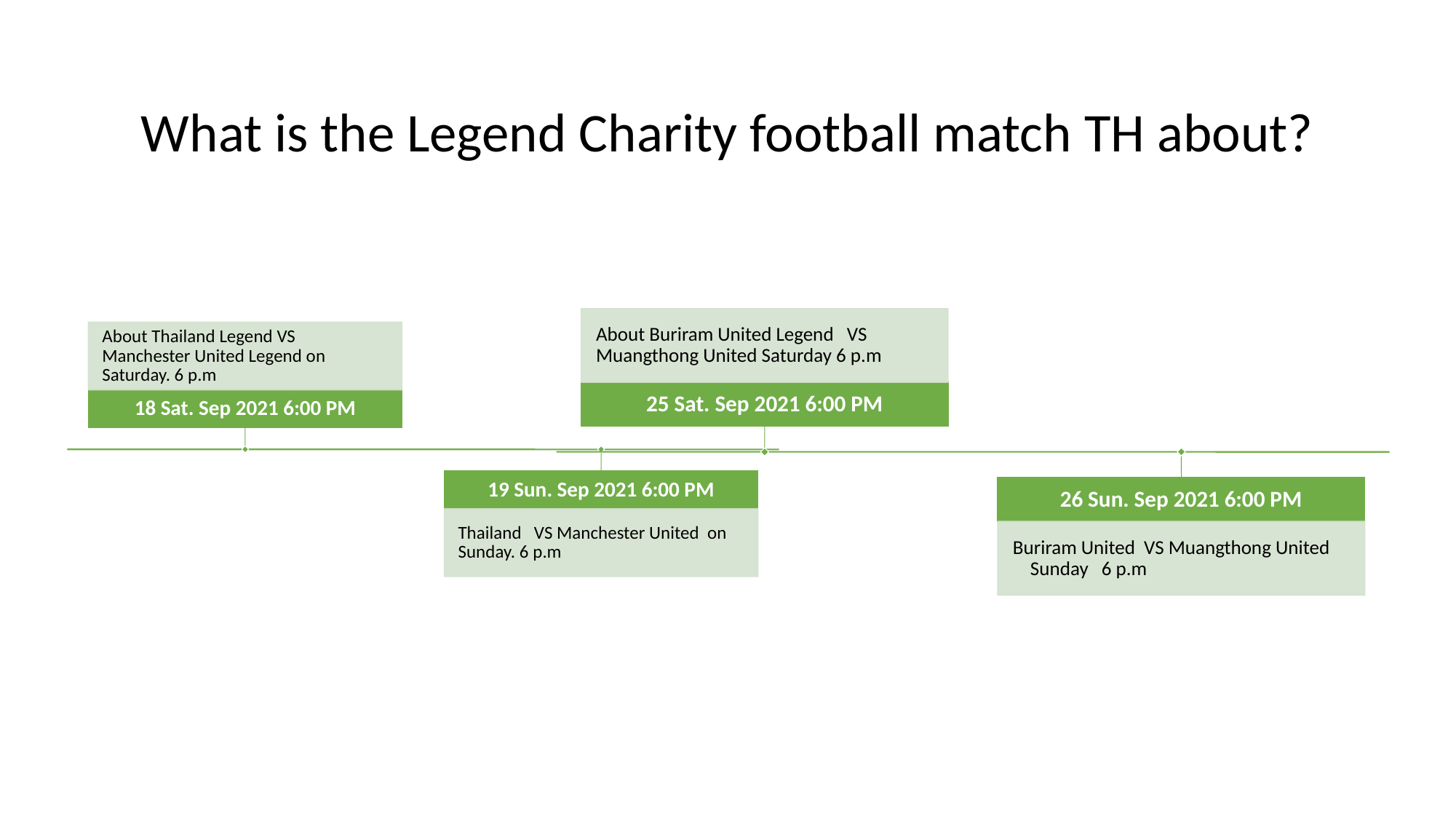

# What is the Legend Charity football match TH about?
25 Sat. Sep 2021 6:00 PM
About Buriram United Legend   VS Muangthong United Saturday 6 p.m
26 Sun. Sep 2021 6:00 PM
Buriram United  VS Muangthong United         Sunday   6 p.m
18 Sat. Sep 2021 6:00 PM
About Thailand Legend VS Manchester United Legend on  Saturday. 6 p.m
19 Sun. Sep 2021 6:00 PM
Thailand   VS Manchester United  on  Sunday. 6 p.m